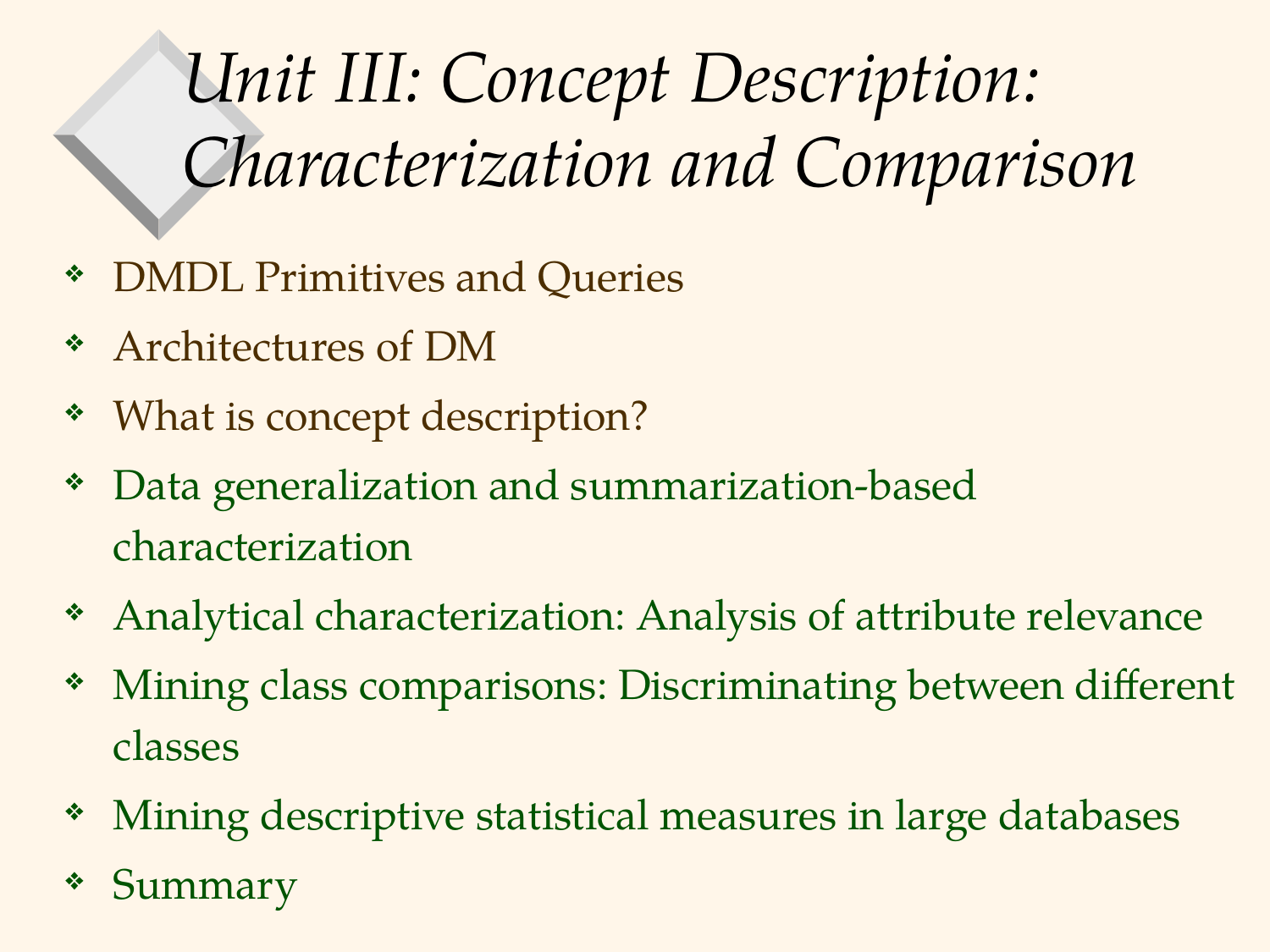

# Unit III: Concept Description: Characterization and Comparison
DMDL Primitives and Queries
Architectures of DM
What is concept description?
Data generalization and summarization-based characterization
Analytical characterization: Analysis of attribute relevance
Mining class comparisons: Discriminating between different classes
Mining descriptive statistical measures in large databases
Summary